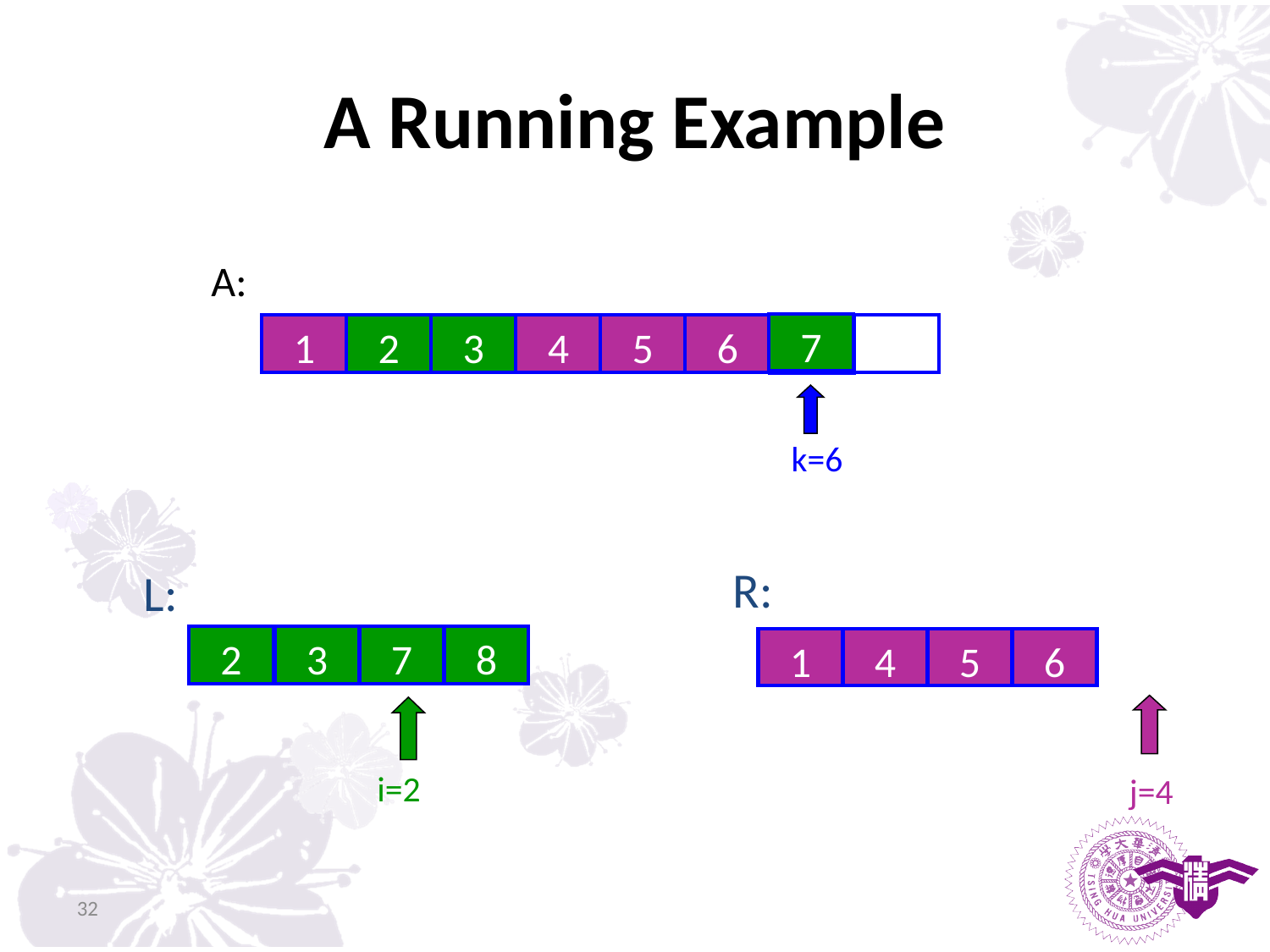

# A Running Example

A:
7
1
2
3
4
5
6

14

k=6
R:
L:
3
2
15
3
28
7
30
8
6
1
10
4
14
5
22
6

i=2
j=4
32